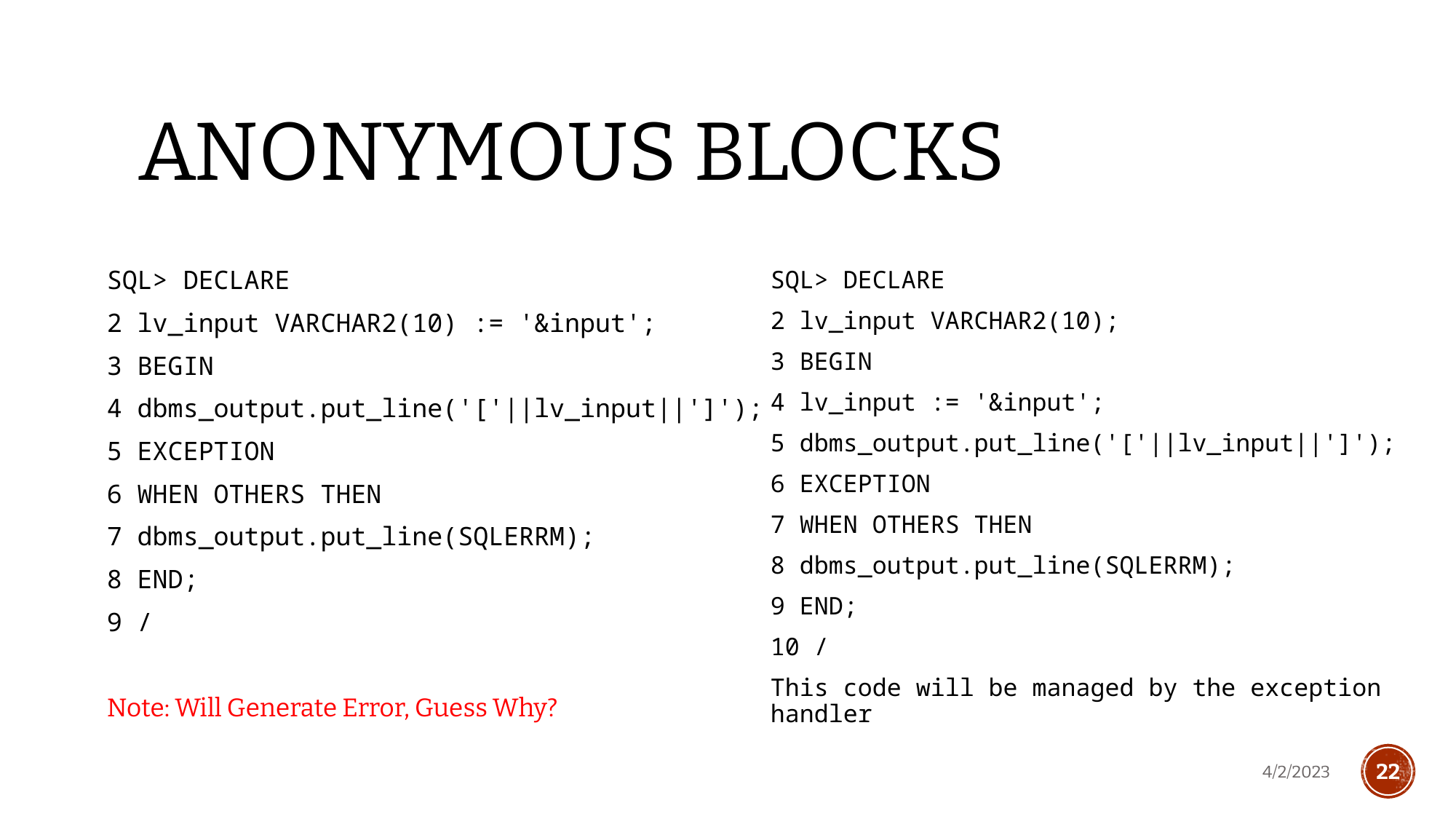

# Anonymous blocks
SQL> DECLARE
2 lv_input VARCHAR2(10) := '&input';
3 BEGIN
4 dbms_output.put_line('['||lv_input||']');
5 EXCEPTION
6 WHEN OTHERS THEN
7 dbms_output.put_line(SQLERRM);
8 END;
9 /

Note: Will Generate Error, Guess Why?
SQL> DECLARE
2 lv_input VARCHAR2(10);
3 BEGIN
4 lv_input := '&input';
5 dbms_output.put_line('['||lv_input||']');
6 EXCEPTION
7 WHEN OTHERS THEN
8 dbms_output.put_line(SQLERRM);
9 END;
10 /
This code will be managed by the exception handler

4/2/2023
22